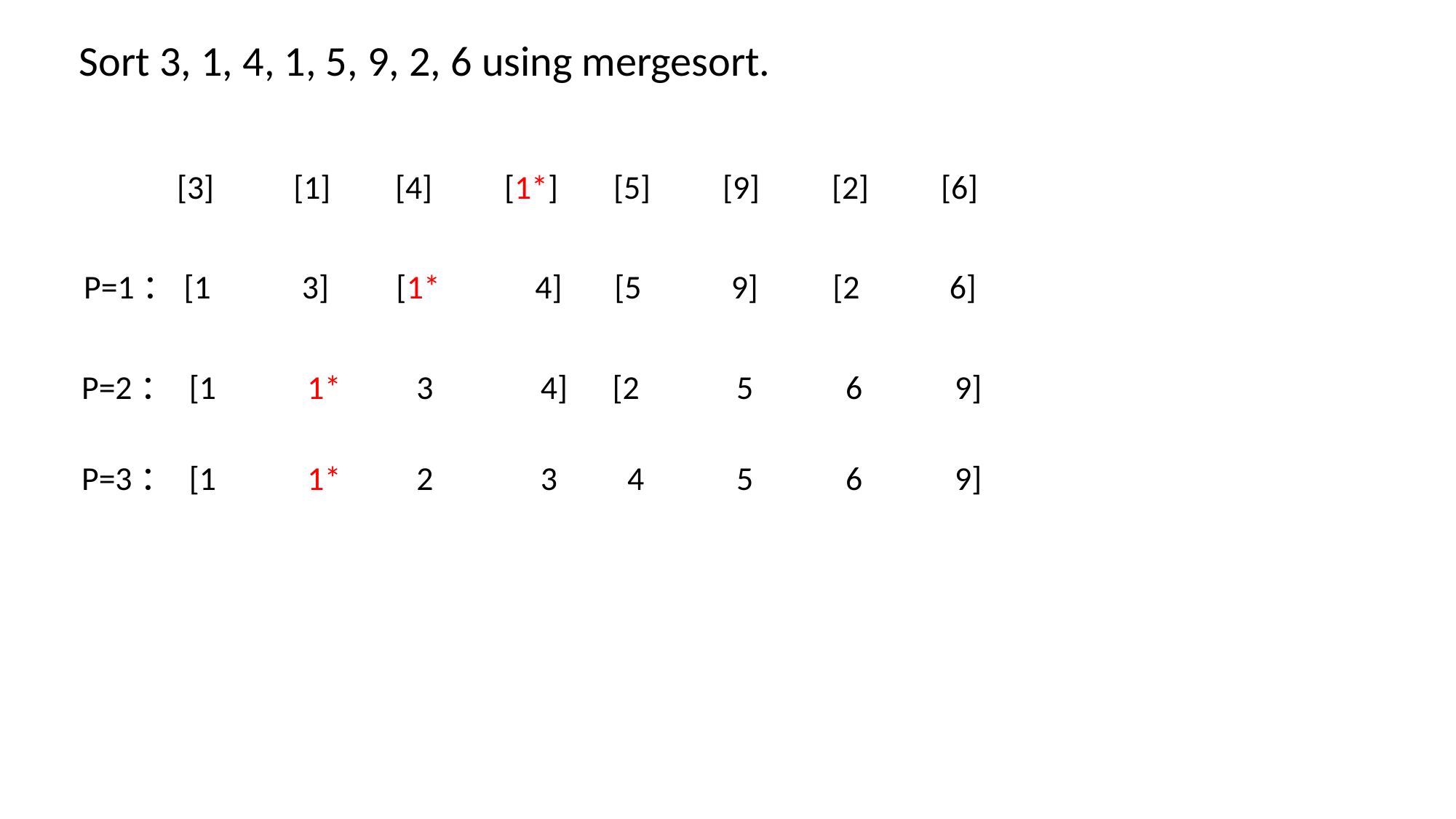

Sort 3, 1, 4, 1, 5, 9, 2, 6 using mergesort.

[3]	 [1]	[4]	[1*]	[5] 	[9] 	[2] 	[6]
 P=1：[1	 3]         [1* 	   4]       [5	9]          [2	6]
  P=2： [1	   1*	   3	     4]	[2	  5	  6	  9]
  P=3： [1	   1*	   2	     3	  4	  5	  6	  9]